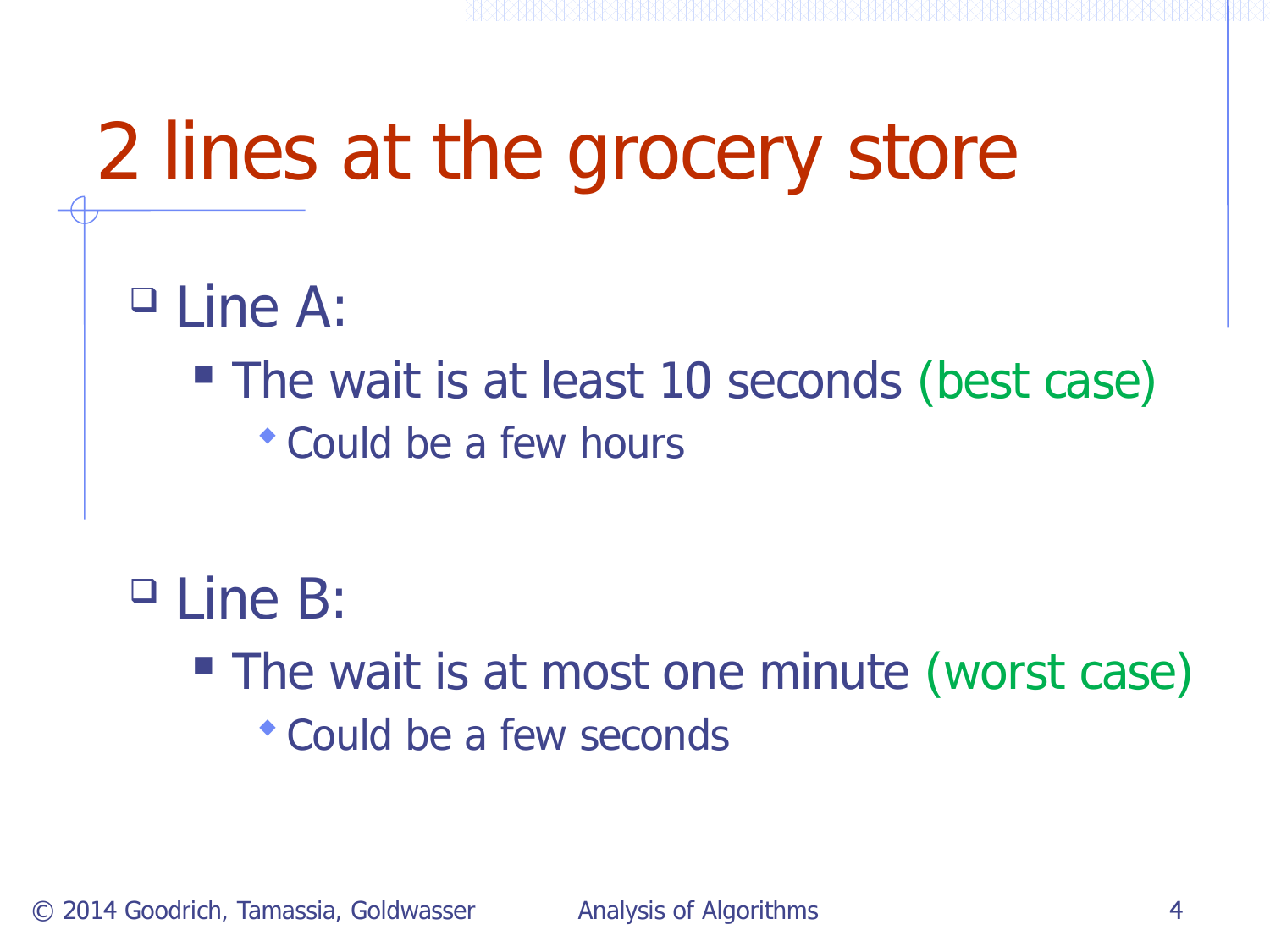

# 2 lines at the grocery store
Line A:
The wait is at least 10 seconds (best case)
Could be a few hours

Line B:
The wait is at most one minute (worst case)
Could be a few seconds
© 2014 Goodrich, Tamassia, Goldwasser
Analysis of Algorithms
4